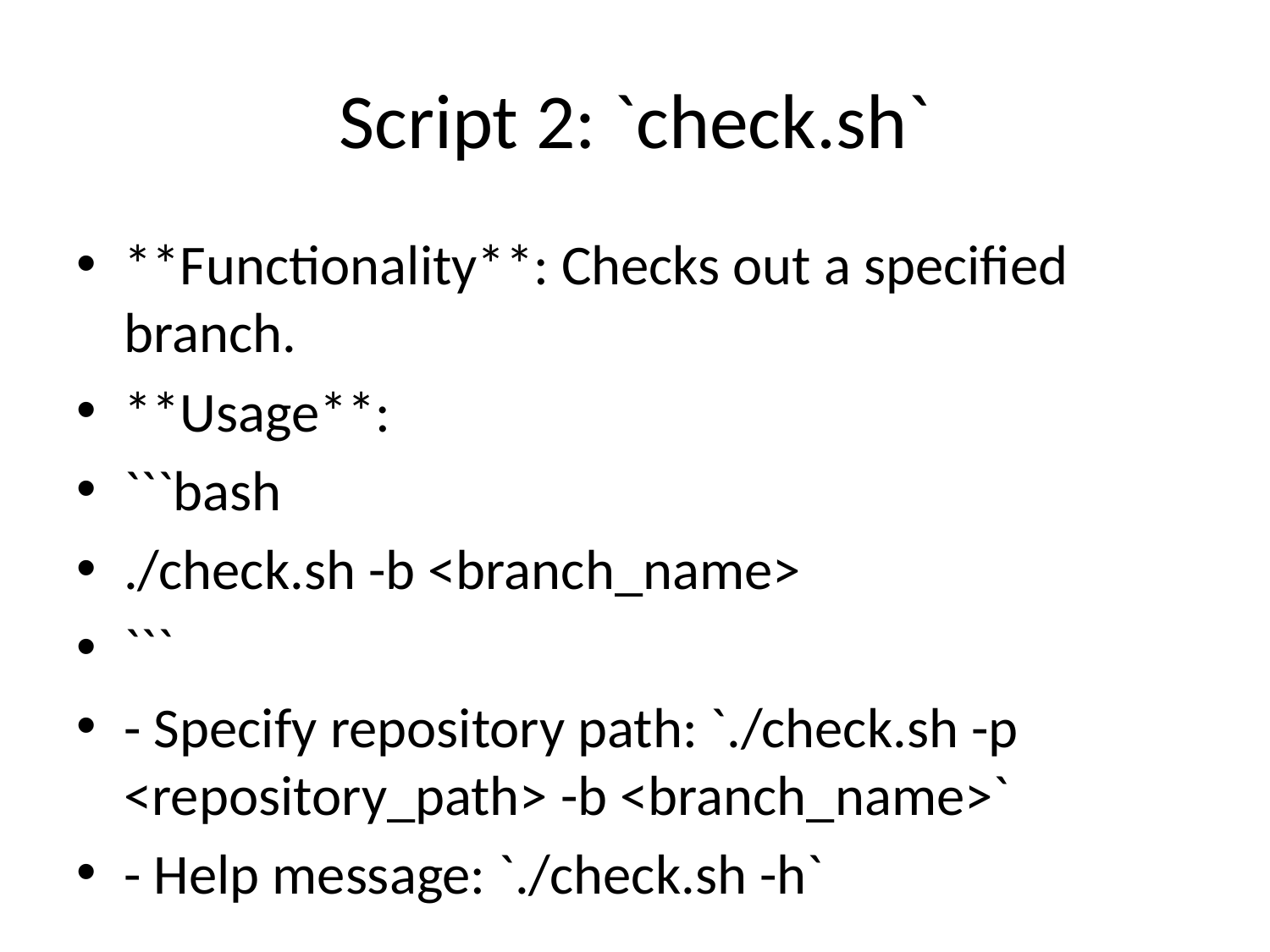

# Script 2: `check.sh`
**Functionality**: Checks out a specified branch.
**Usage**:
```bash
./check.sh -b <branch_name>
```
- Specify repository path: `./check.sh -p <repository_path> -b <branch_name>`
- Help message: `./check.sh -h`